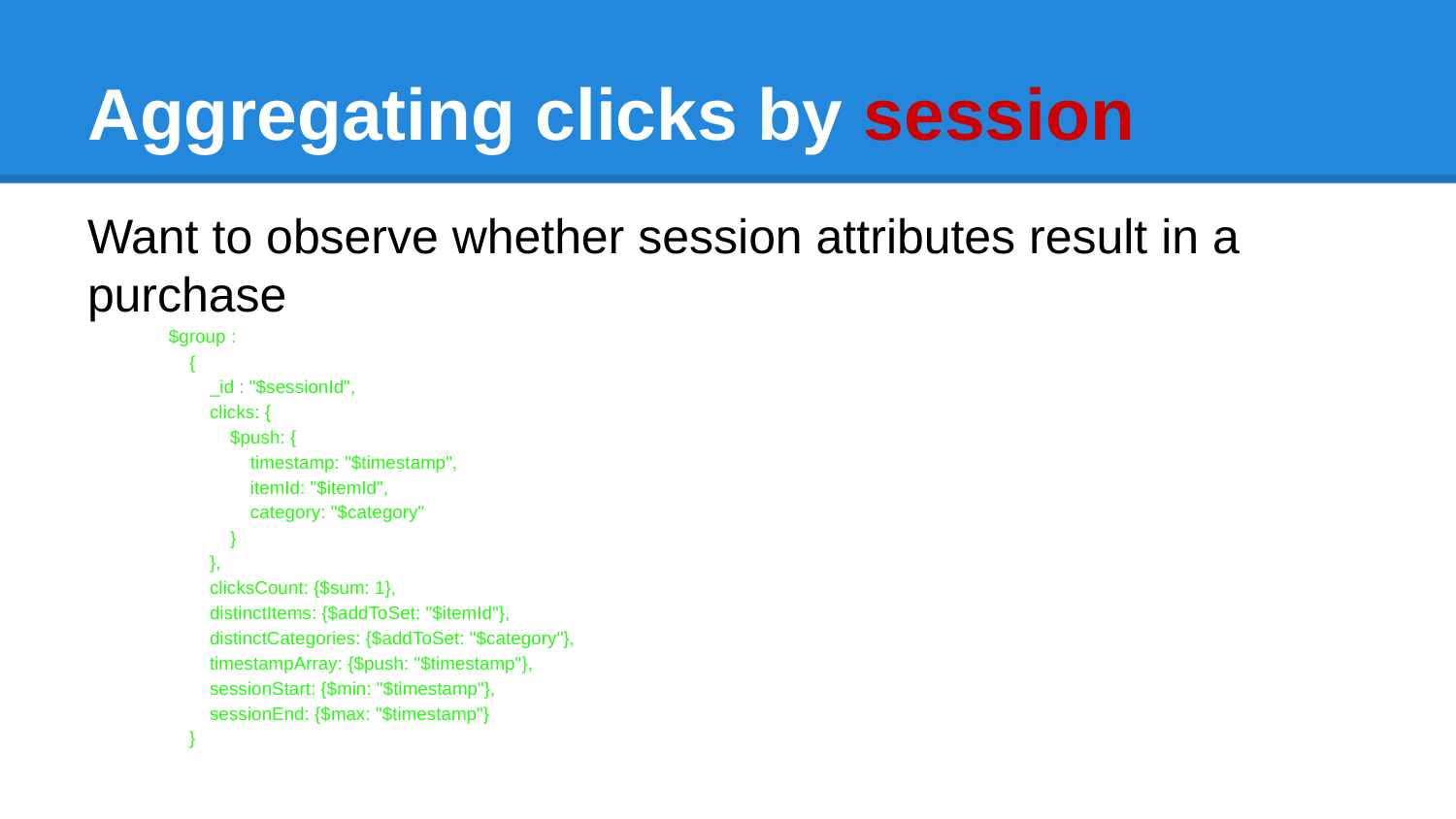

# Aggregating clicks by session
Want to observe whether session attributes result in a purchase
                $group :
                    {
                        _id : "$sessionId",
                        clicks: {
                            $push: {
                                timestamp: "$timestamp",
                                itemId: "$itemId",
                                category: "$category"
                            }
                        },
                        clicksCount: {$sum: 1},
                        distinctItems: {$addToSet: "$itemId"},
                        distinctCategories: {$addToSet: "$category"},
                        timestampArray: {$push: "$timestamp"},
                        sessionStart: {$min: "$timestamp"},
                        sessionEnd: {$max: "$timestamp"}
                    }